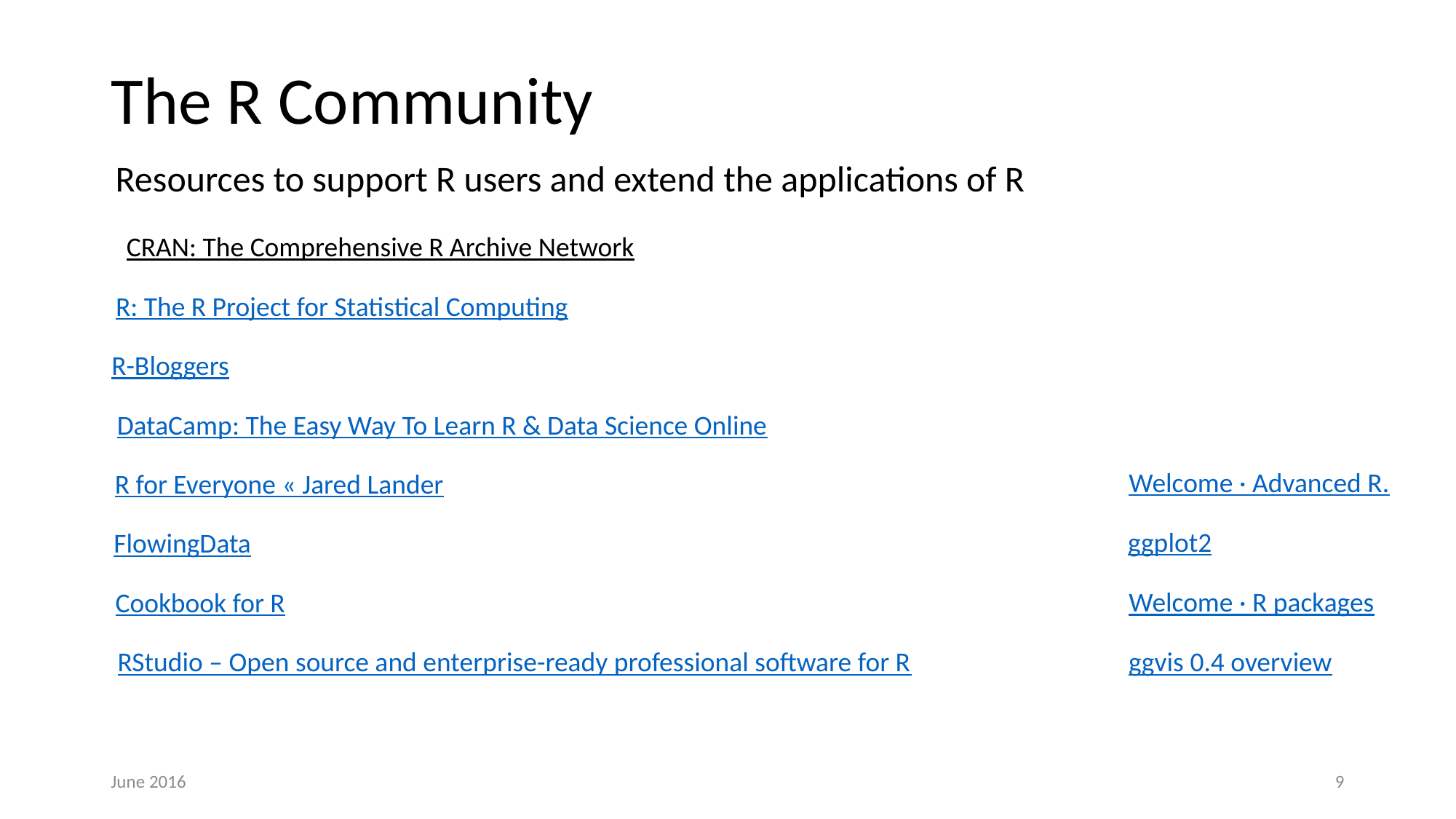

# The R Community
Resources to support R users and extend the applications of R
CRAN: The Comprehensive R Archive Network
R: The R Project for Statistical Computing
R-Bloggers
DataCamp: The Easy Way To Learn R & Data Science Online
R for Everyone « Jared Lander
FlowingData
Cookbook for R
RStudio – Open source and enterprise-ready professional software for R
Welcome · Advanced R.
ggplot2
Welcome · R packages
ggvis 0.4 overview
June 2016
9